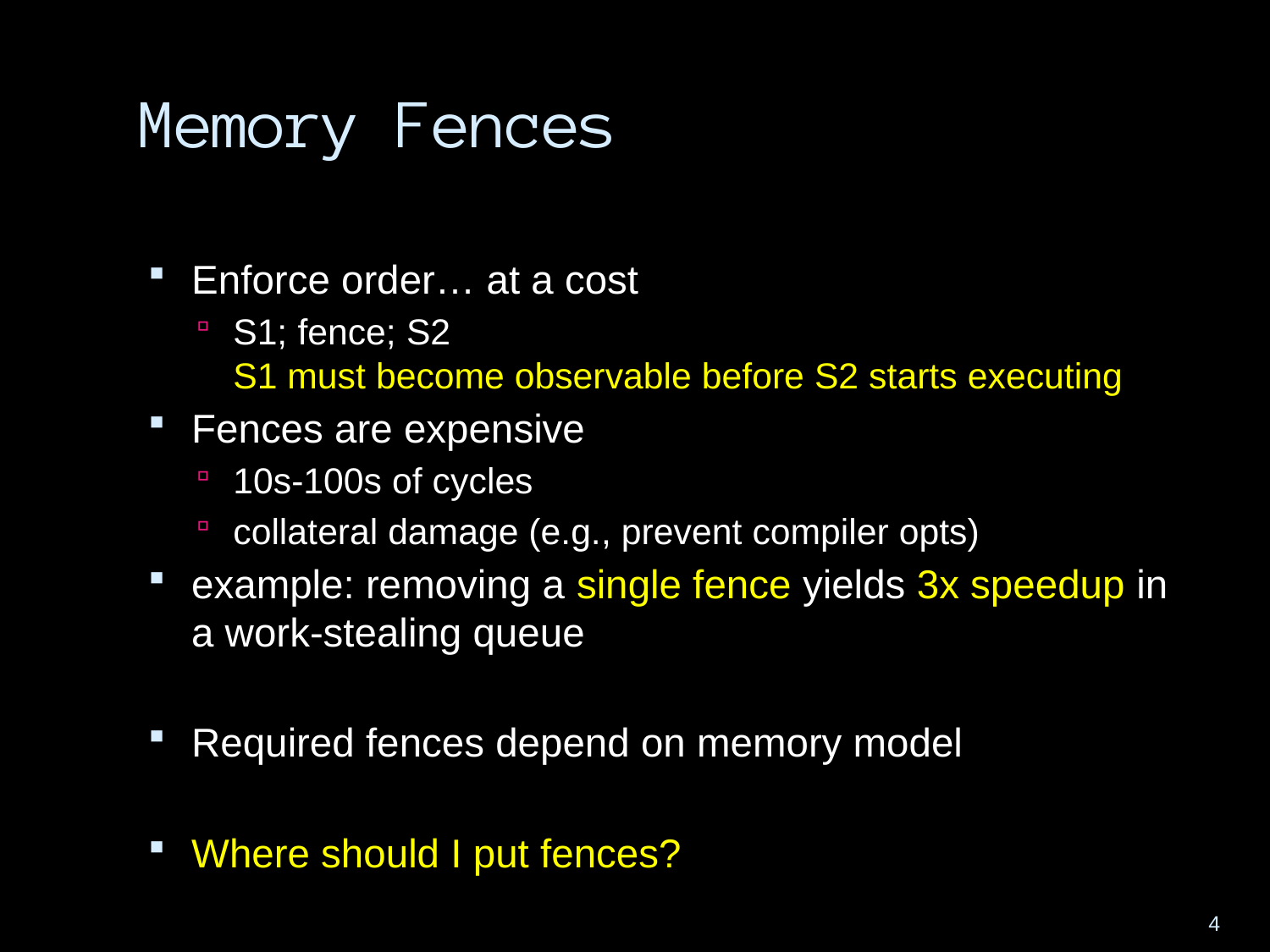

# Memory Fences
Enforce order… at a cost
S1; fence; S2
S1 must become observable before S2 starts executing
Fences are expensive
10s-100s of cycles
collateral damage (e.g., prevent compiler opts)
example: removing a single fence yields 3x speedup in a work-stealing queue

Required fences depend on memory model

Where should I put fences?
4